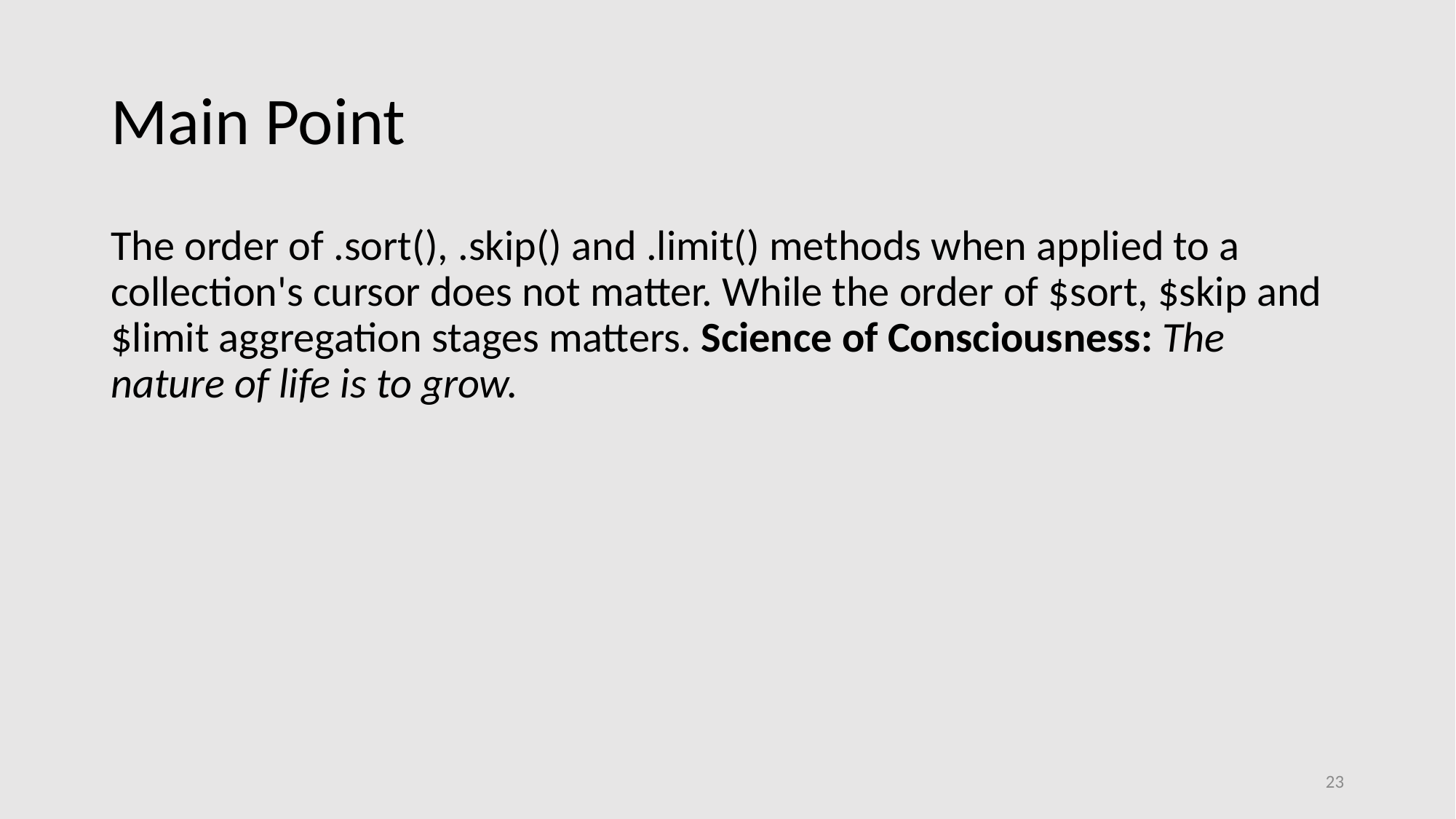

# Main Point
The order of .sort(), .skip() and .limit() methods when applied to a collection's cursor does not matter. While the order of $sort, $skip and $limit aggregation stages matters. Science of Consciousness: The nature of life is to grow.

23